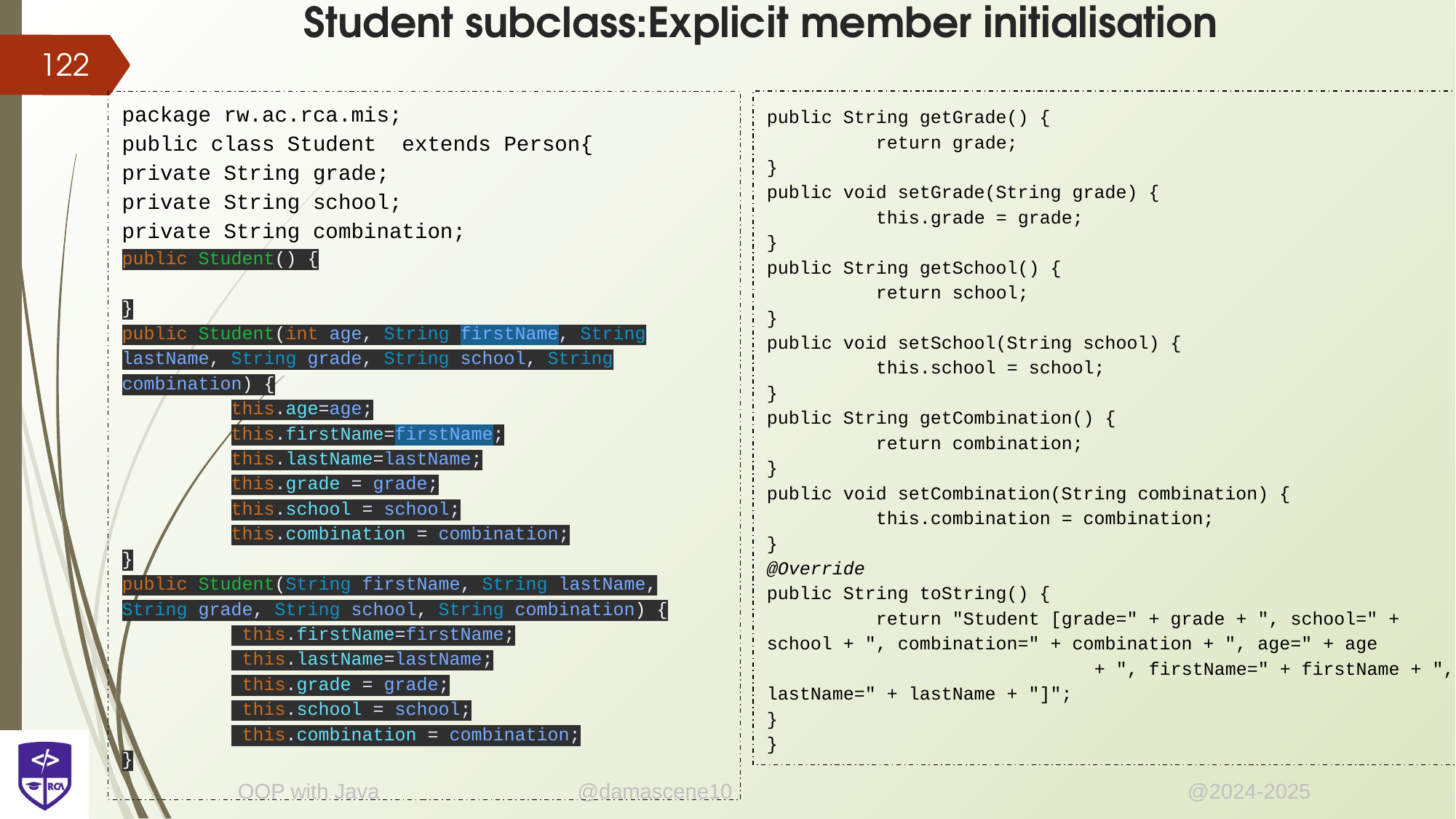

# Student subclass:Explicit member initialisation
122
package rw.ac.rca.mis;
public class Student  extends Person{
private String grade;
private String school;
private String combination;
public Student() {

}
public Student(int age, String firstName, String lastName, String grade, String school, String combination) {
	this.age=age;
	this.firstName=firstName;
	this.lastName=lastName;
	this.grade = grade;
	this.school = school;
	this.combination = combination;
}
public Student(String firstName, String lastName, String grade, String school, String combination) {
	 this.firstName=firstName;
	 this.lastName=lastName;
	 this.grade = grade;
	 this.school = school;
	 this.combination = combination;
}

public String getGrade() {
	return grade;
}
public void setGrade(String grade) {
	this.grade = grade;
}
public String getSchool() {
	return school;
}
public void setSchool(String school) {
	this.school = school;
}
public String getCombination() {
	return combination;
}
public void setCombination(String combination) {
	this.combination = combination;
}
@Override
public String toString() {
	return "Student [grade=" + grade + ", school=" + school + ", combination=" + combination + ", age=" + age
			+ ", firstName=" + firstName + ", lastName=" + lastName + "]";
}
}